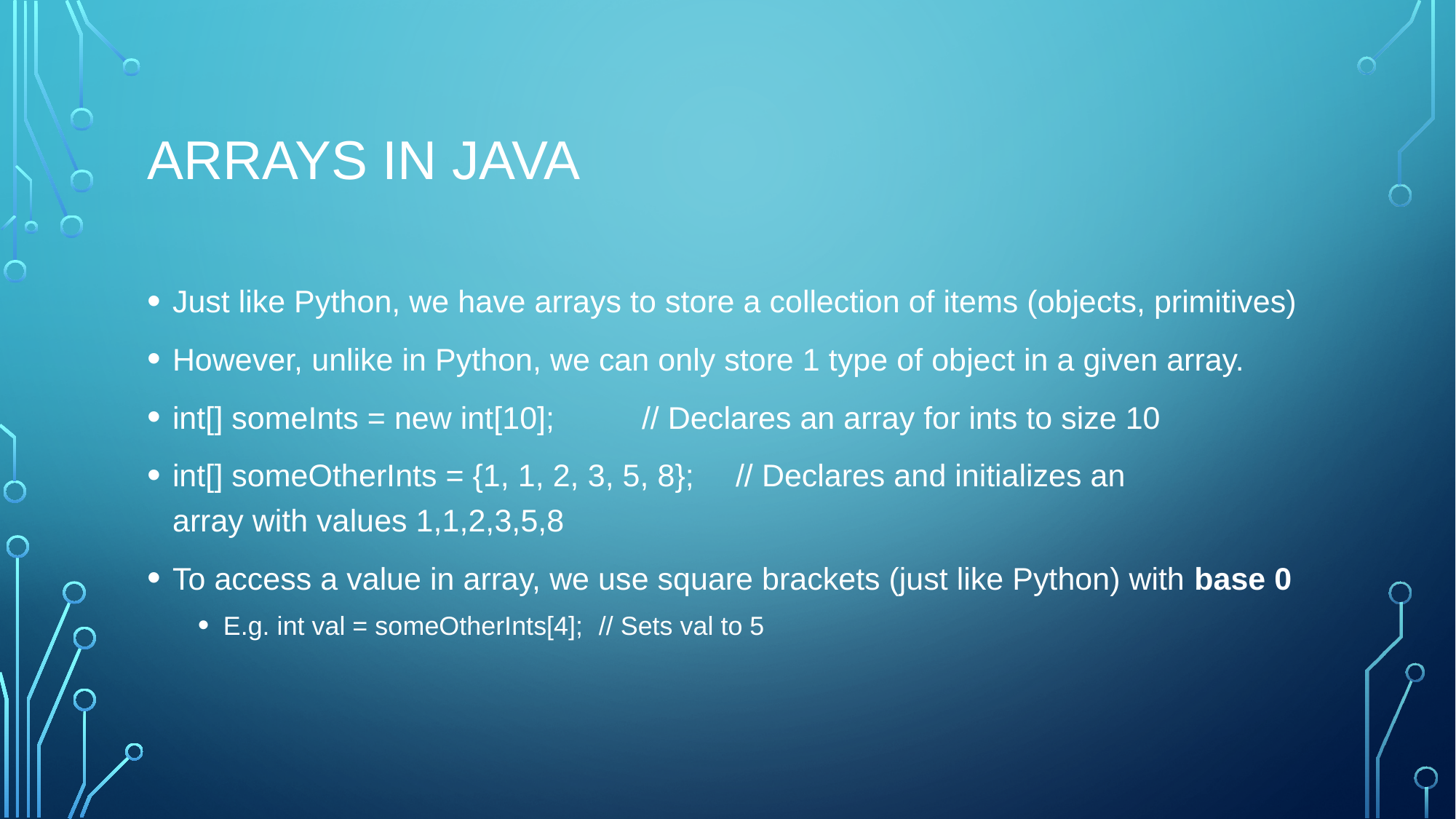

# Arrays in java
Just like Python, we have arrays to store a collection of items (objects, primitives)
However, unlike in Python, we can only store 1 type of object in a given array.
int[] someInts = new int[10];		// Declares an array for ints to size 10
int[] someOtherInts = {1, 1, 2, 3, 5, 8};	// Declares and initializes an 							    array with values 1,1,2,3,5,8
To access a value in array, we use square brackets (just like Python) with base 0
E.g. int val = someOtherInts[4];		// Sets val to 5